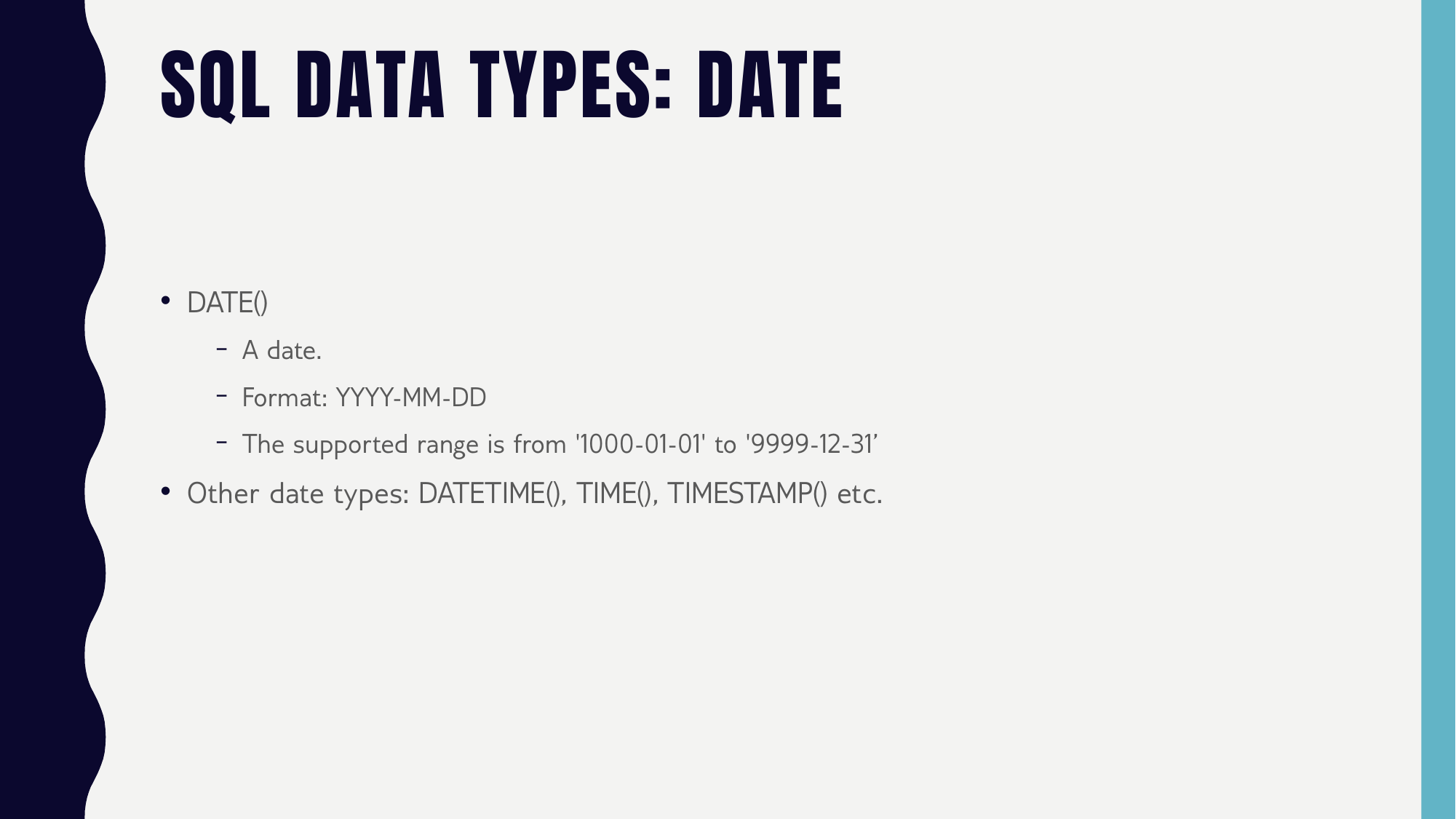

# SQL Data types: Date
DATE()
A date.
Format: YYYY-MM-DD
The supported range is from '1000-01-01' to '9999-12-31’
Other date types: DATETIME(), TIME(), TIMESTAMP() etc.